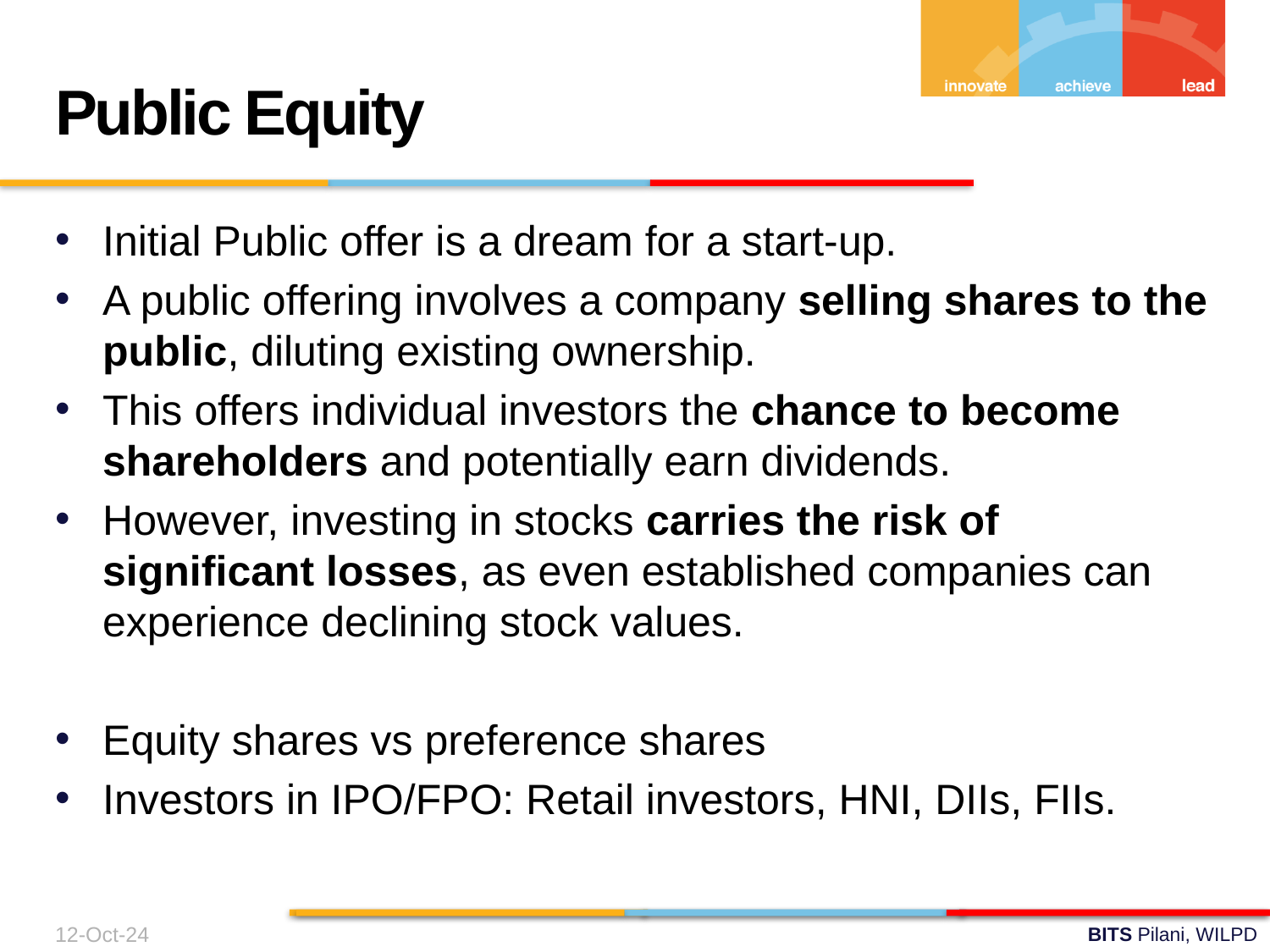

Public Equity
Initial Public offer is a dream for a start-up.
A public offering involves a company selling shares to the public, diluting existing ownership.
This offers individual investors the chance to become shareholders and potentially earn dividends.
However, investing in stocks carries the risk of significant losses, as even established companies can experience declining stock values.

Equity shares vs preference shares
Investors in IPO/FPO: Retail investors, HNI, DIIs, FIIs.
12-Oct-24